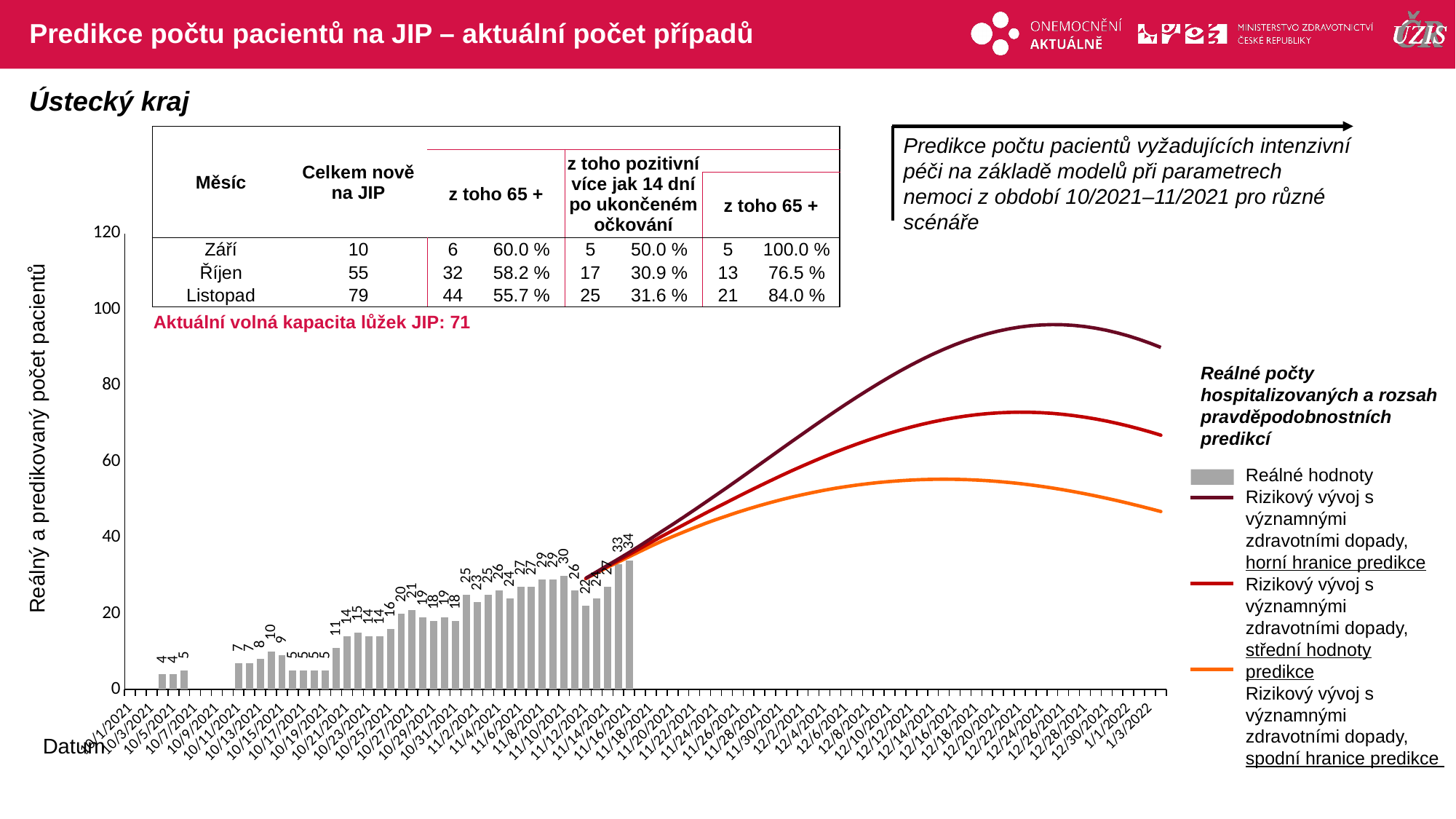

# Predikce počtu pacientů na JIP – aktuální počet případů
Ústecký kraj
| Měsíc | Celkem nově na JIP |  |  |  |  |  |  |
| --- | --- | --- | --- | --- | --- | --- | --- |
|  |  | z toho 65 + |  | z toho pozitivní více jak 14 dní po ukončeném očkování |  |  |  |
|  |  |  |  |  |  | z toho 65 + |  |
| Září | 10 | 6 | 60.0 % | 5 | 50.0 % | 5 | 100.0 % |
| Říjen | 55 | 32 | 58.2 % | 17 | 30.9 % | 13 | 76.5 % |
| Listopad | 79 | 44 | 55.7 % | 25 | 31.6 % | 21 | 84.0 % |
| Aktuální volná kapacita lůžek JIP: 71 |  |  |  |  |  |  |  |
Predikce počtu pacientů vyžadujících intenzivní péči na základě modelů při parametrech nemoci z období 10/2021–11/2021 pro různé scénáře

### Chart

| Category |  |  |  |  |  |  |
|---|---|---|---|---|---|---|
| 44470 | 0.0 | None | None | None | None | None |
| 44471 | 0.0 | None | None | None | None | None |
| 44472 | 0.0 | None | None | None | None | None |
| 44473 | 4.0 | None | None | None | None | None |
| 44474 | 4.0 | None | None | None | None | None |
| 44475 | 5.0 | None | None | None | None | None |
| 44476 | 0.0 | None | None | None | None | None |
| 44477 | 0.0 | None | None | None | None | None |
| 44478 | 0.0 | None | None | None | None | None |
| 44479 | 0.0 | None | None | None | None | None |
| 44480 | 7.0 | None | None | None | None | None |
| 44481 | 7.0 | None | None | None | None | None |
| 44482 | 8.0 | None | None | None | None | None |
| 44483 | 10.0 | None | None | None | None | None |
| 44484 | 9.0 | None | None | None | None | None |
| 44485 | 5.0 | None | None | None | None | None |
| 44486 | 5.0 | None | None | None | None | None |
| 44487 | 5.0 | None | None | None | None | None |
| 44488 | 5.0 | None | None | None | None | None |
| 44489 | 11.0 | None | None | None | None | None |
| 44490 | 14.0 | None | None | None | None | None |
| 44491 | 15.0 | None | None | None | None | None |
| 44492 | 14.0 | None | None | None | None | None |
| 44493 | 14.0 | None | None | None | None | None |
| 44494 | 16.0 | None | None | None | None | None |
| 44495 | 20.0 | None | None | None | None | None |
| 44496 | 21.0 | None | None | None | None | None |
| 44497 | 19.0 | None | None | None | None | None |
| 44498 | 18.0 | None | None | None | None | None |
| 44499 | 19.0 | None | None | None | None | None |
| 44500 | 18.0 | None | None | None | None | None |
| 44501 | 25.0 | None | None | None | None | None |
| 44502 | 23.0 | None | None | None | None | None |
| 44503 | 25.0 | None | None | None | None | None |
| 44504 | 26.0 | None | None | None | None | None |
| 44505 | 24.0 | None | None | None | None | None |
| 44506 | 27.0 | None | None | None | None | None |
| 44507 | 27.0 | None | None | None | None | None |
| 44508 | 29.0 | None | None | None | None | None |
| 44509 | 29.0 | None | None | None | None | None |
| 44510 | 30.0 | None | None | None | None | None |
| 44511 | 26.0 | None | None | None | None | None |
| 44512 | 22.0 | None | 29.161049356395154 | 29.219967479996832 | 29.279219779069088 | None |
| 44513 | 24.0 | None | 30.683393521637974 | 30.824807177700677 | 30.96743602427847 | None |
| 44514 | 27.0 | None | 32.15799294262587 | 32.40825163302244 | 32.66153711512435 | None |
| 44515 | 33.0 | None | 33.558121586005164 | 33.946072714323655 | 34.34026484242641 | None |
| 44516 | 34.0 | None | 34.945038899729695 | 35.501158212602576 | 36.068679994161855 | None |
| 44517 | None | None | 36.34027346839661 | 37.0976321250654 | 37.874113366199275 | None |
| 44518 | None | None | 37.70431063950896 | 38.696410202003314 | 39.718567069919274 | None |
| 44519 | None | None | 39.02642681560427 | 40.28788459001002 | 41.59424551991944 | None |
| 44520 | None | None | 40.23295457345273 | 41.798282052508114 | 43.4279844840179 | None |
| 44521 | None | None | 41.41093494742235 | 43.31476555549232 | 45.307791976000715 | None |
| 44522 | None | None | 42.5485086369311 | 44.82511814162285 | 47.221806261396566 | None |
| 44523 | None | None | 43.67227299696998 | 46.35488464183332 | 49.19520033697173 | None |
| 44524 | None | None | 44.70247748407823 | 47.82347165052989 | 51.14717118929944 | None |
| 44525 | None | None | 45.678296838726865 | 49.26838043632132 | 53.11411229927573 | None |
| 44526 | None | None | 46.63786684943496 | 50.726373797888044 | 55.13190656406543 | None |
| 44527 | None | None | 47.53607651290788 | 52.15043759168891 | 57.15203620238883 | None |
| 44528 | None | None | 48.38363094266548 | 53.54906197692619 | 59.18107325022798 | None |
| 44529 | None | None | 49.17453000629237 | 54.91286120676479 | 61.20642297020667 | None |
| 44530 | None | None | 49.93624014990043 | 56.26728934128608 | 63.25157418713539 | None |
| 44531 | None | None | 50.63956813585705 | 57.57981434424778 | 65.2805573062393 | None |
| 44532 | None | None | 51.28286237812091 | 58.84626743590424 | 67.28643879536438 | None |
| 44533 | None | None | 51.88212560994205 | 60.080271649782574 | 69.28006418843228 | None |
| 44534 | None | None | 52.44627142779992 | 61.28761197961177 | 71.26353831604362 | None |
| 44535 | None | None | 52.95053164029454 | 62.440459985378354 | 73.20528073377083 | None |
| 44536 | None | None | 53.39833777512451 | 63.53941496826421 | 75.10223176515449 | None |
| 44537 | None | None | 53.79907357671962 | 64.59137413163776 | 76.957836397059 | None |
| 44538 | None | None | 54.15612354442835 | 65.59691284461695 | 78.76876640556118 | None |
| 44539 | None | None | 54.46682287017463 | 66.55059097417879 | 80.52559540074338 | None |
| 44540 | None | None | 54.72856743297336 | 67.44695158520548 | 82.21870016772425 | None |
| 44541 | None | None | 54.949159220251374 | 68.29098996385613 | 83.84886833875527 | None |
| 44542 | None | None | 55.11971832478682 | 69.07096915340703 | 85.40003904033283 | None |
| 44543 | None | None | 55.24128147474551 | 69.78546573069286 | 86.86681585214338 | None |
| 44544 | None | None | 55.30861195290519 | 70.42675472634576 | 88.23744353003713 | None |
| 44545 | None | None | 55.33000828317574 | 71.00093016735093 | 89.51426074801512 | None |
| 44546 | None | None | 55.30597797422246 | 71.50631331921048 | 90.69186369761063 | None |
| 44547 | None | None | 55.23633402772626 | 71.94067119263438 | 91.76446730484048 | None |
| 44548 | None | None | 55.11918373362279 | 72.30000808299513 | 92.7245192841722 | None |
| 44549 | None | None | 54.953239456151366 | 72.58121021236683 | 93.56569907110155 | None |
| 44550 | None | None | 54.7413999198087 | 72.78572096904003 | 94.28670672874249 | None |
| 44551 | None | None | 54.48509104937088 | 72.91356443062952 | 94.88498541555849 | None |
| 44552 | None | None | 54.184852578771654 | 72.96406445723949 | 95.35758782708623 | None |
| 44553 | None | None | 53.8407799683534 | 72.93628984630772 | 95.70163826602274 | None |
| 44554 | None | None | 53.45439463140562 | 72.83092434681112 | 95.91621388352743 | None |
| 44555 | None | None | 53.02709380122903 | 72.64872342235316 | 96.00081727495129 | None |
| 44556 | None | None | 52.56032940483206 | 72.39069116190547 | 95.95555812692473 | None |
| 44557 | None | None | 52.0553287232083 | 72.05780130460155 | 95.78087900378229 | None |
| 44558 | None | None | 51.51372937833976 | 71.65162790173535 | 95.47818338743365 | None |
| 44559 | None | None | 50.936964486826035 | 71.17372497480207 | 95.0492088001319 | None |
| 44560 | None | None | 50.32635738455113 | 70.62571276891329 | 94.49610123342076 | None |
| 44561 | None | None | 49.68358602796163 | 70.00973499785249 | 93.82185993543229 | None |
| 44562 | None | None | 49.01052311801175 | 69.32829266616676 | 93.03015729752434 | None |
| 44563 | None | None | 48.30895561410898 | 68.58395466464387 | 92.12503107704057 | None |
| 44564 | None | None | 47.58063441265273 | 67.7793960779259 | 91.1109001270595 | None |
| 44565 | None | None | 46.8273825433007 | 66.91749025217163 | 89.99263273659494 | None |
Reálné počty hospitalizovaných a rozsah pravděpodobnostních predikcí
Reálný a predikovaný počet pacientů
Reálné hodnoty
Rizikový vývoj s významnými zdravotními dopady, horní hranice predikce Rizikový vývoj s významnými zdravotními dopady, střední hodnoty predikce
Rizikový vývoj s významnými zdravotními dopady, spodní hranice predikce

Datum